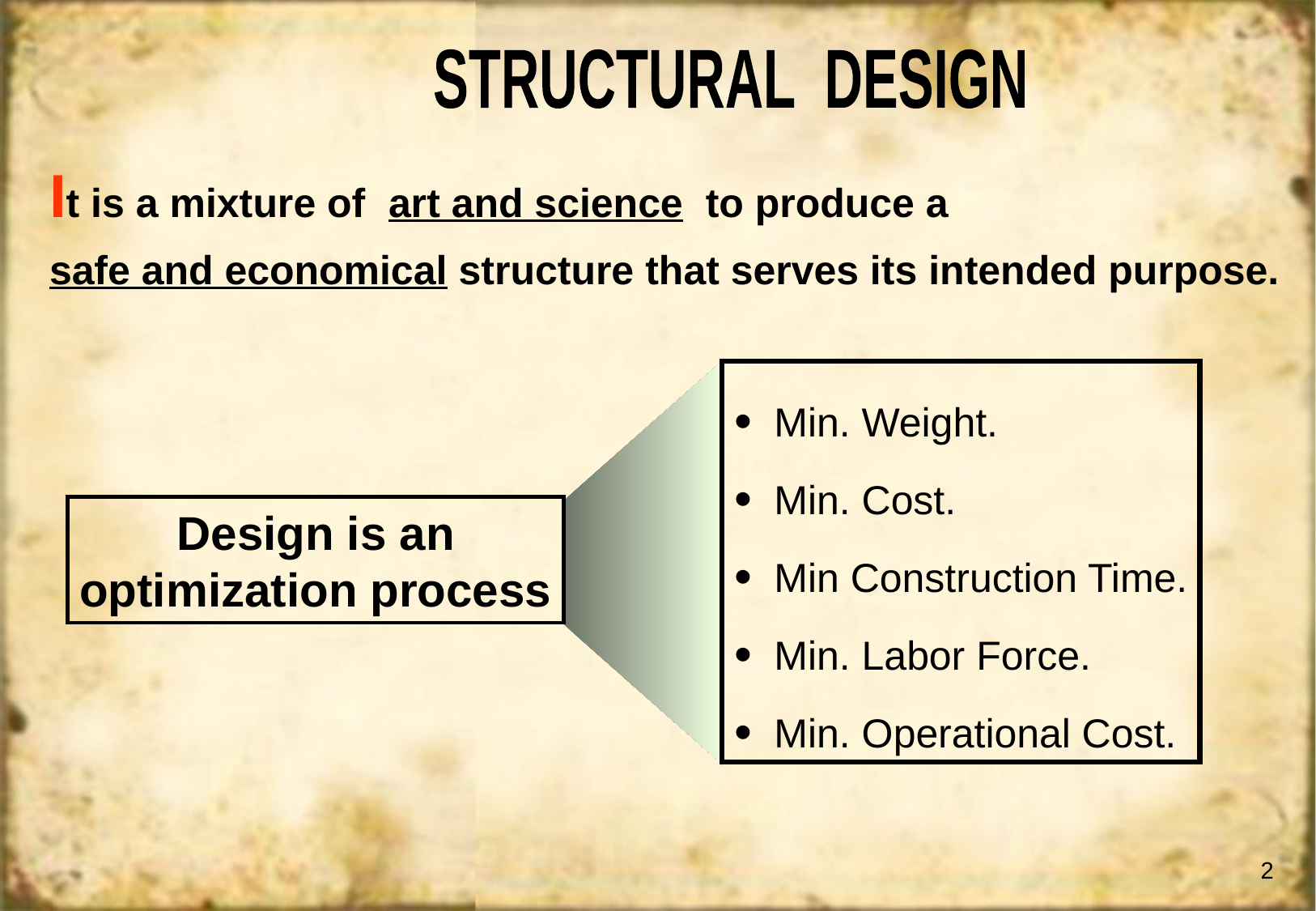

STRUCTURAL  DESIGN
It is a mixture of  art and science  to produce a
safe and economical structure that serves its intended purpose.
 Min. Weight.
 Min. Cost.
 Min Construction Time.
 Min. Labor Force.
 Min. Operational Cost.

Design is an
optimization process
2